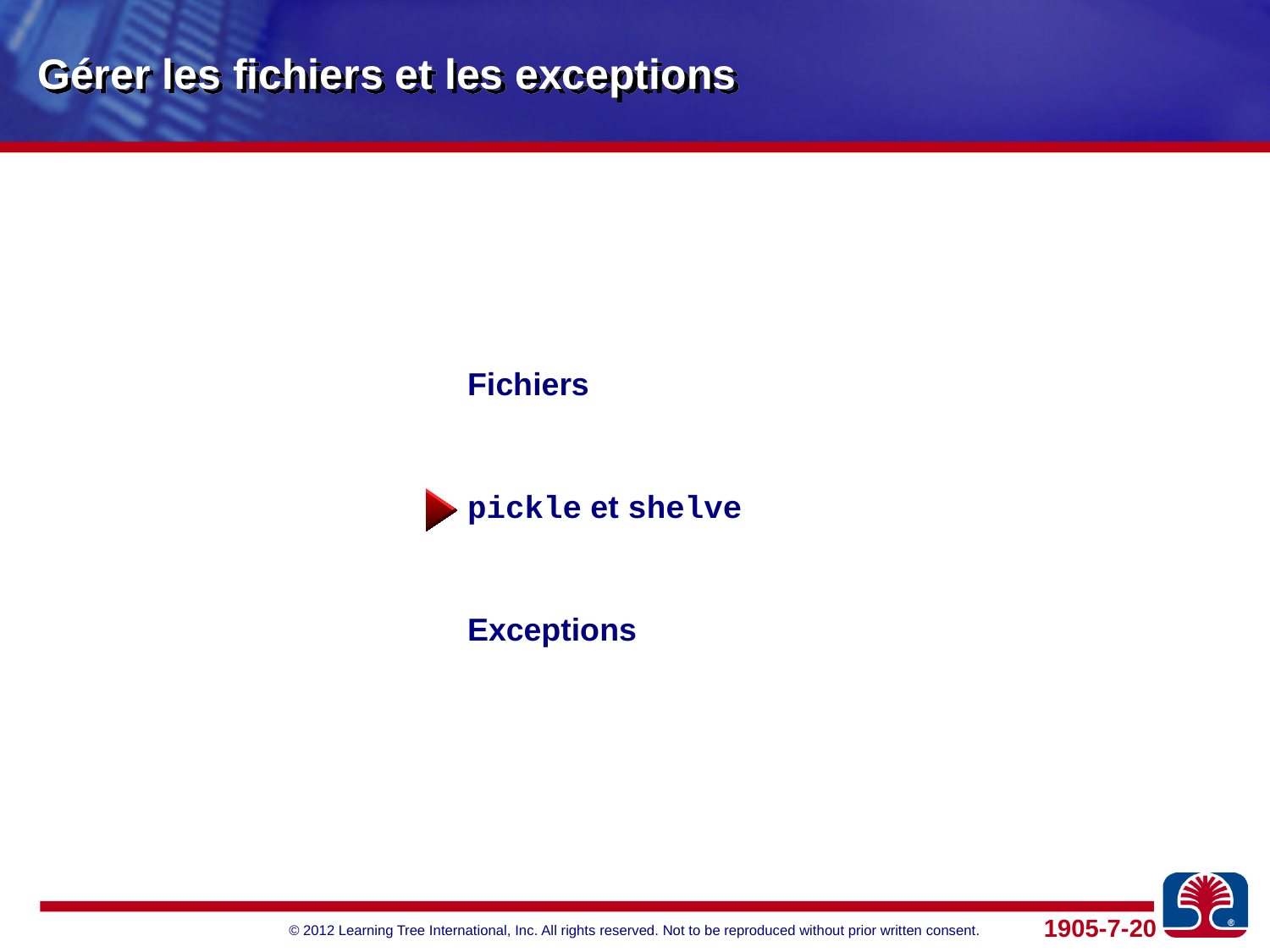

# Gérer les fichiers et les exceptions
Fichiers
pickle et shelve
Exceptions